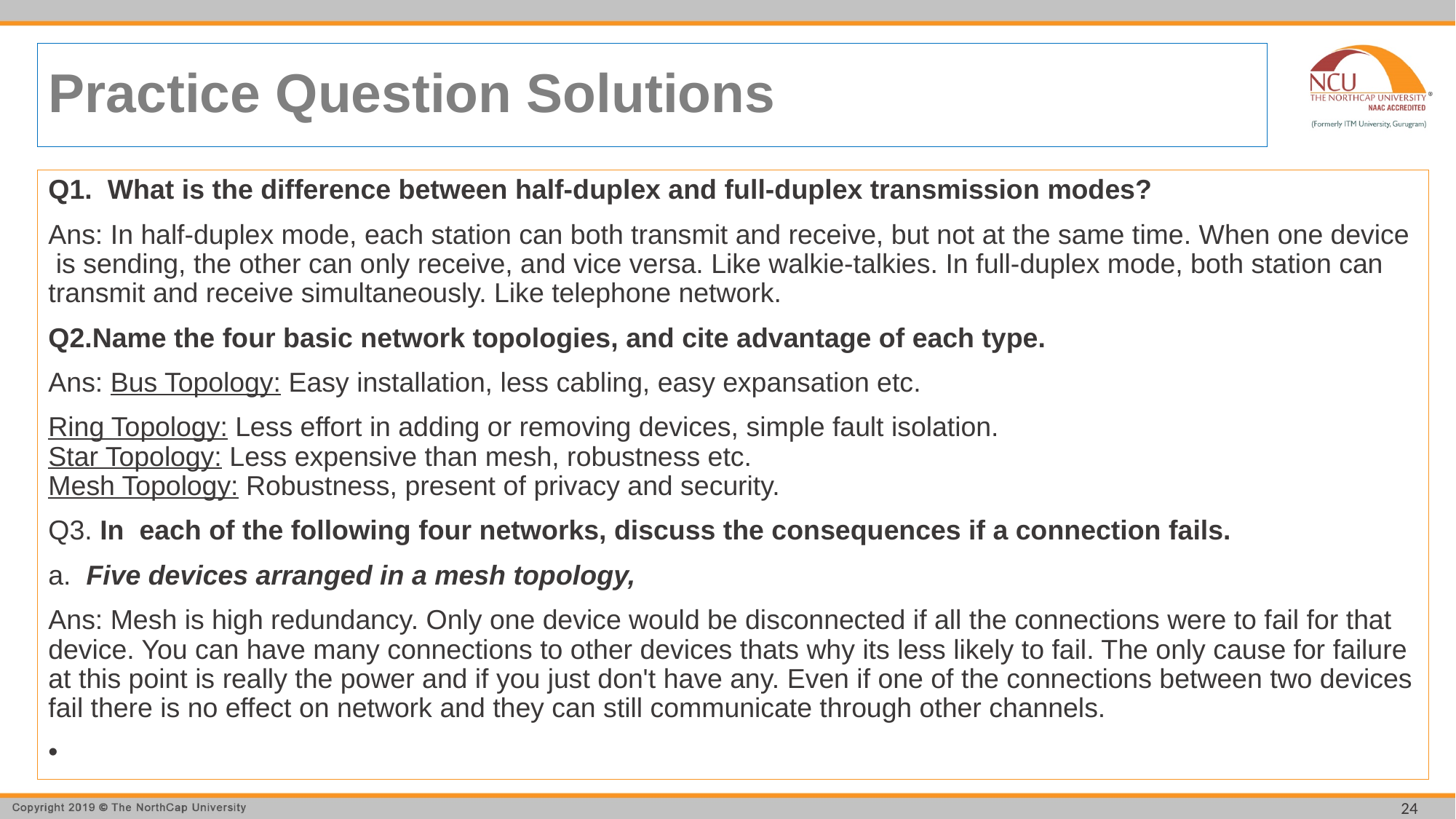

# Practice Question Solutions
Q1.  What is the difference between half-duplex and full-duplex transmission modes?
Ans: In half-duplex mode, each station can both transmit and receive, but not at the same time. When one device  is sending, the other can only receive, and vice versa. Like walkie-talkies. In full-duplex mode, both station can transmit and receive simultaneously. Like telephone network.
Q2.Name the four basic network topologies, and cite advantage of each type.
Ans: Bus Topology: Easy installation, less cabling, easy expansation etc.
Ring Topology: Less effort in adding or removing devices, simple fault isolation.
Star Topology: Less expensive than mesh, robustness etc.
Mesh Topology: Robustness, present of privacy and security.
Q3. In  each of the following four networks, discuss the consequences if a connection fails.
a.  Five devices arranged in a mesh topology,
Ans: Mesh is high redundancy. Only one device would be disconnected if all the connections were to fail for that device. You can have many connections to other devices thats why its less likely to fail. The only cause for failure at this point is really the power and if you just don't have any. Even if one of the connections between two devices fail there is no effect on network and they can still communicate through other channels.

24